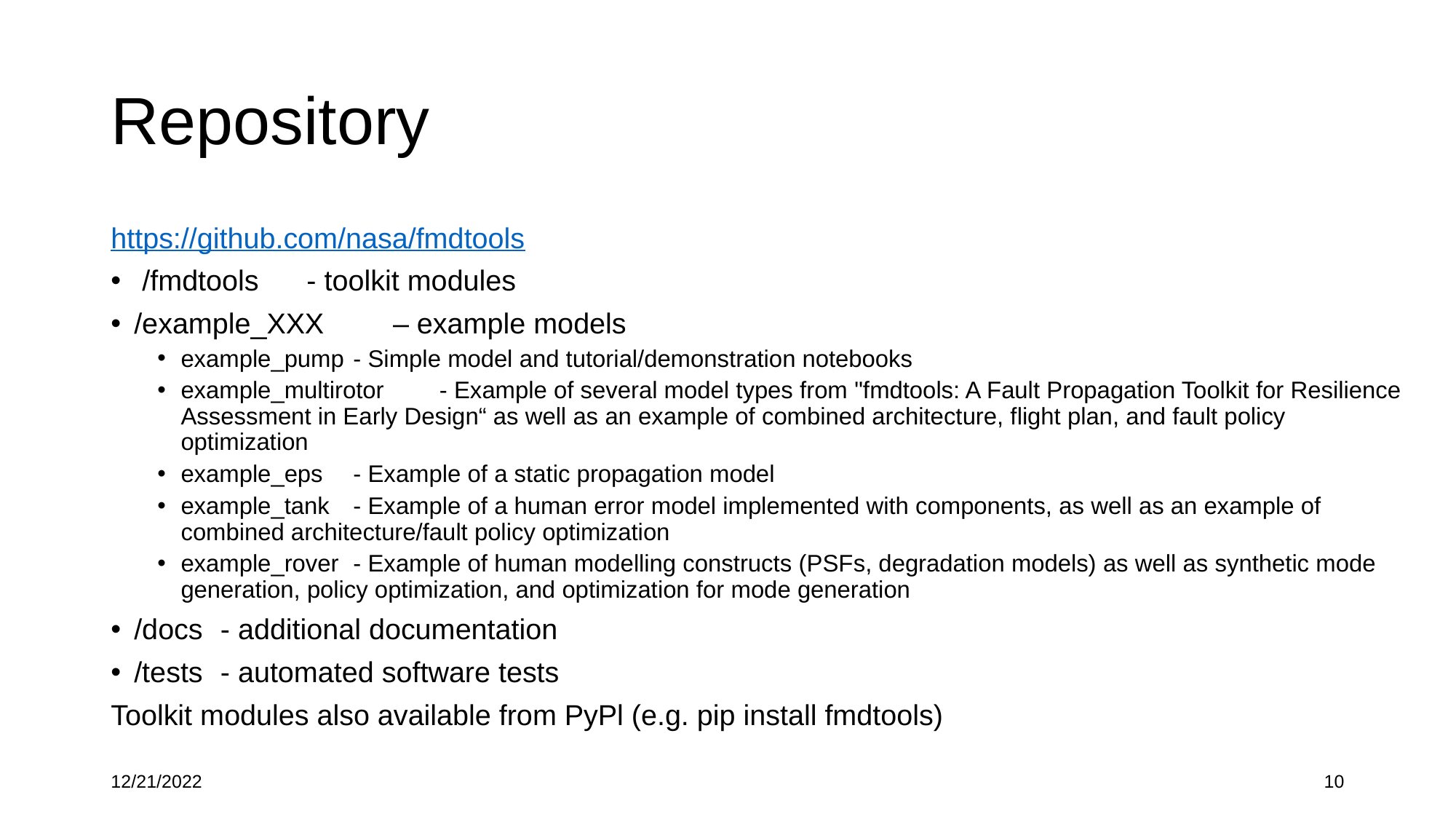

# Repository
https://github.com/nasa/fmdtools
 /fmdtools 		- toolkit modules
/example_XXX 	– example models
example_pump	- Simple model and tutorial/demonstration notebooks
example_multirotor 	- Example of several model types from "fmdtools: A Fault Propagation Toolkit for Resilience Assessment in Early Design“ as well as an example of combined architecture, flight plan, and fault policy optimization
example_eps	- Example of a static propagation model
example_tank	- Example of a human error model implemented with components, as well as an example of combined architecture/fault policy optimization
example_rover	- Example of human modelling constructs (PSFs, degradation models) as well as synthetic mode generation, policy optimization, and optimization for mode generation
/docs			- additional documentation
/tests			- automated software tests
Toolkit modules also available from PyPl (e.g. pip install fmdtools)
12/21/2022
10